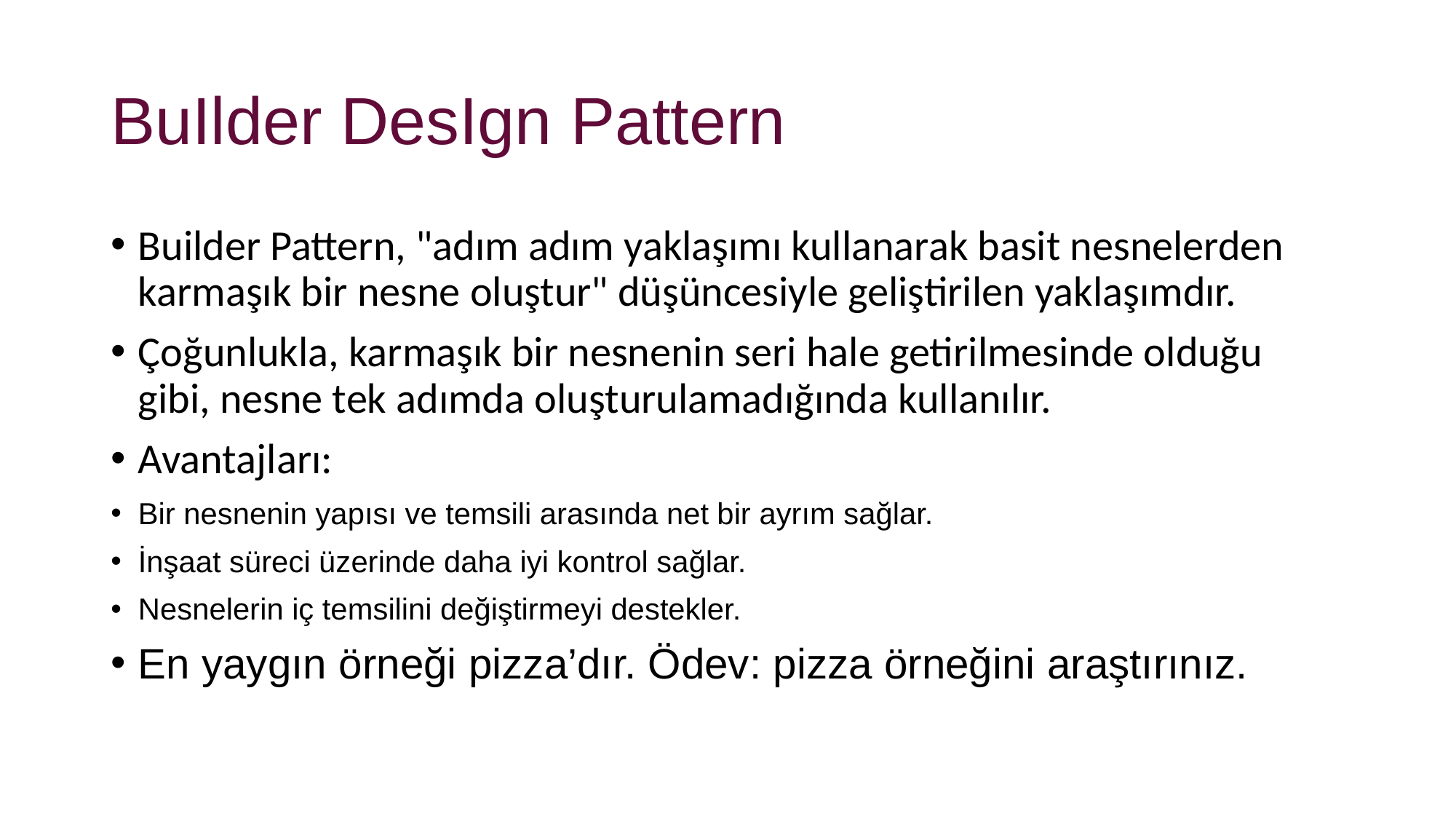

# BuIlder DesIgn Pattern
Builder Pattern, "adım adım yaklaşımı kullanarak basit nesnelerden karmaşık bir nesne oluştur" düşüncesiyle geliştirilen yaklaşımdır.
Çoğunlukla, karmaşık bir nesnenin seri hale getirilmesinde olduğu gibi, nesne tek adımda oluşturulamadığında kullanılır.
Avantajları:
Bir nesnenin yapısı ve temsili arasında net bir ayrım sağlar.
İnşaat süreci üzerinde daha iyi kontrol sağlar.
Nesnelerin iç temsilini değiştirmeyi destekler.
En yaygın örneği pizza’dır. Ödev: pizza örneğini araştırınız.